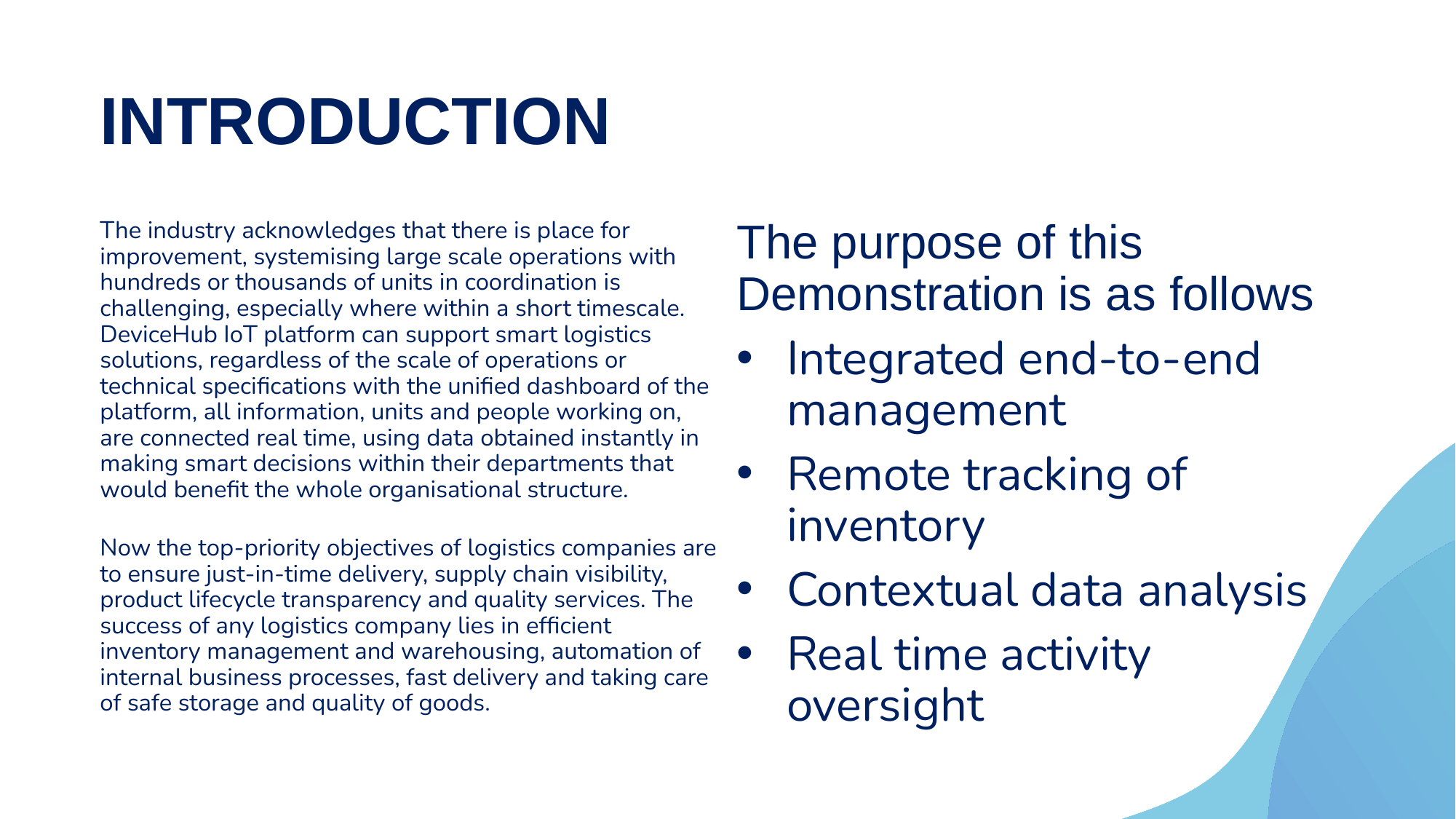

# Introduction
The industry acknowledges that there is place for improvement, systemising large scale operations with hundreds or thousands of units in coordination is challenging, especially where within a short timescale. DeviceHub IoT platform can support smart logistics solutions, regardless of the scale of operations or technical specifications with the unified dashboard of the platform, all information, units and people working on, are connected real time, using data obtained instantly in making smart decisions within their departments that would benefit the whole organisational structure.
Now the top-priority objectives of logistics companies are to ensure just-in-time delivery, supply chain visibility, product lifecycle transparency and quality services. The success of any logistics company lies in efficient inventory management and warehousing, automation of internal business processes, fast delivery and taking care of safe storage and quality of goods.

The purpose of this Demonstration is as follows
Integrated end-to-end management
Remote tracking of inventory
Contextual data analysis
Real time activity oversight